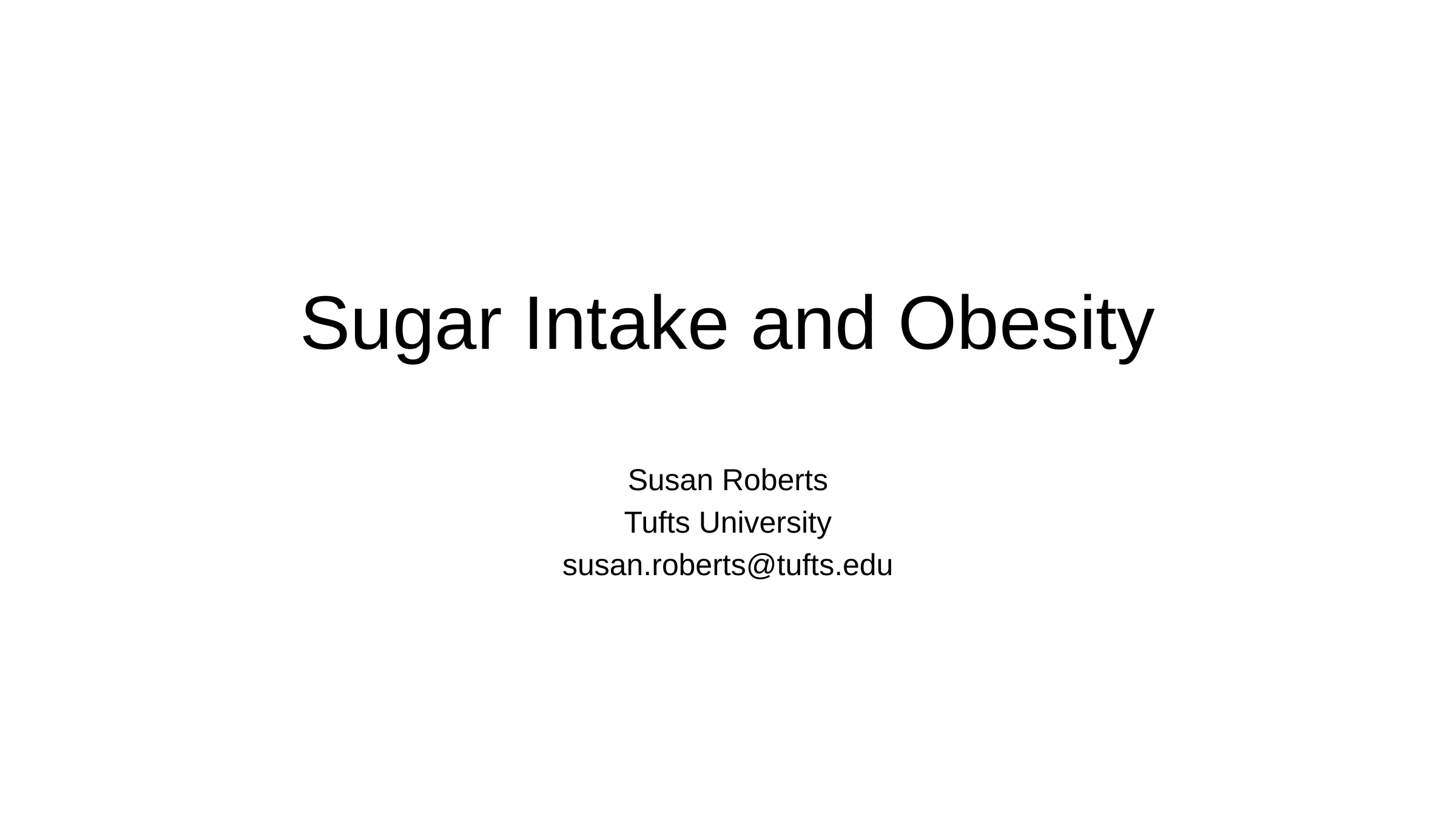

# Sugar Intake and Obesity
Susan Roberts
Tufts University
susan.roberts@tufts.edu